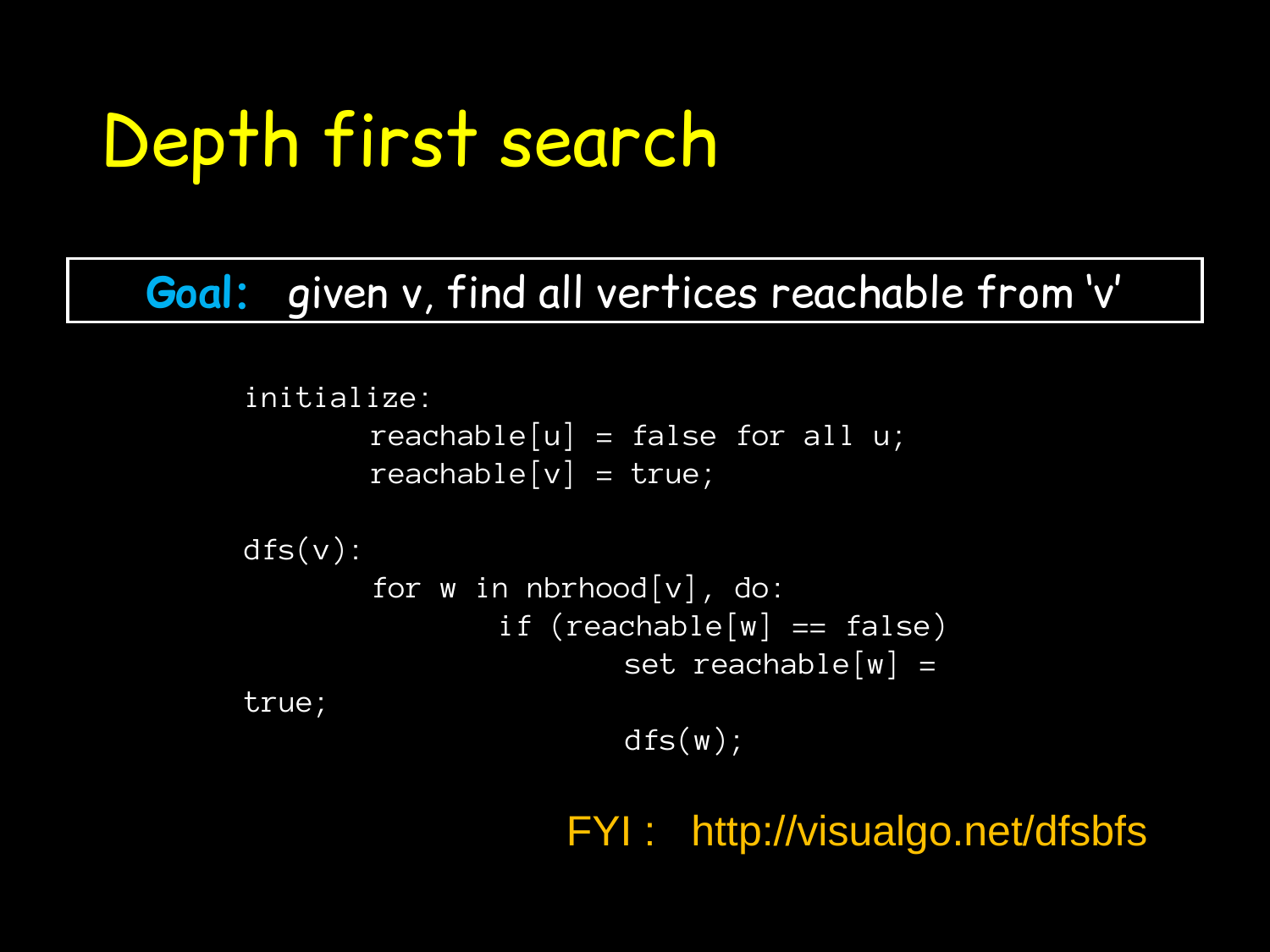

# Depth first search
Goal:  given v, find all vertices reachable from ‘v’
initialize:
	reachable[u] = false for all u;
	reachable[v] = true;

dfs(v):
	for w in nbrhood[v], do:
		if (reachable[w] == false)
			set reachable[w] = true;
			dfs(w);
FYI :   http://visualgo.net/dfsbfs